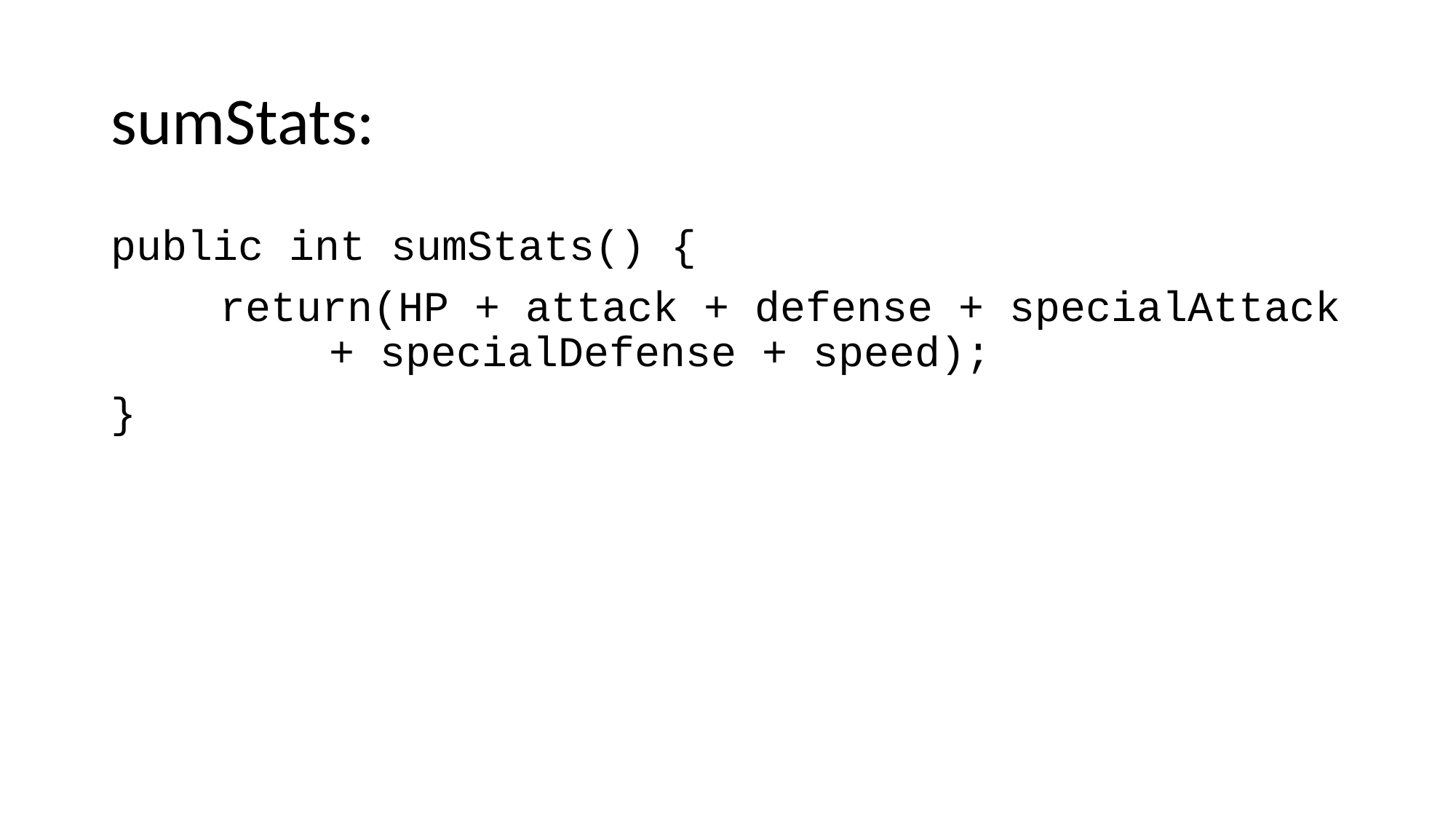

# sumStats:
public int sumStats() {
	return(HP + attack + defense + specialAttack 		+ specialDefense + speed);
}